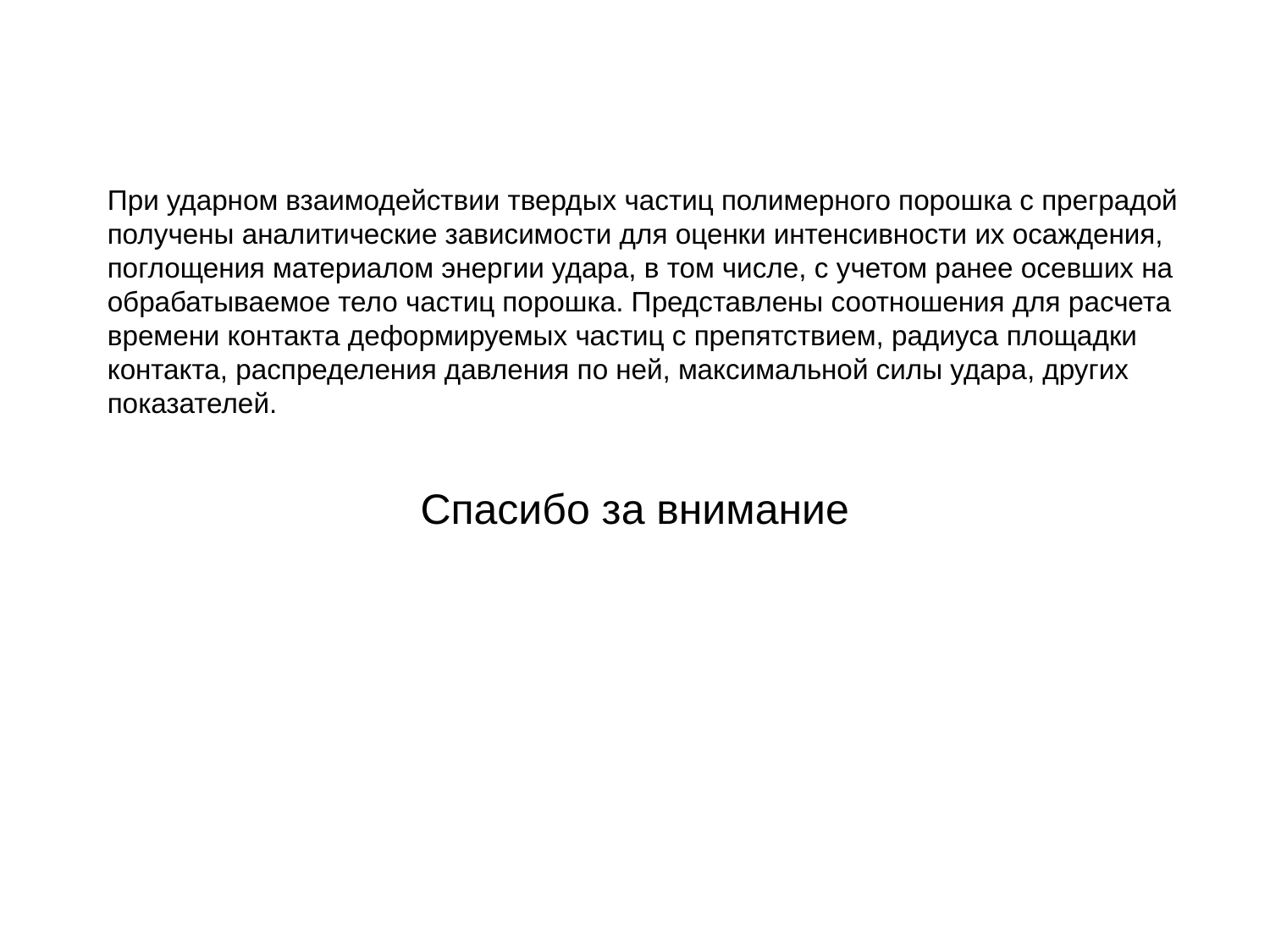

При ударном взаимодействии твердых частиц полимерного порошка с преградой получены аналитические зависимости для оценки интенсивности их осаждения, поглощения материалом энергии удара, в том числе, с учетом ранее осевших на обрабатываемое тело частиц порошка. Представлены соотношения для расчета времени контакта деформируемых частиц с препятствием, радиуса площадки контакта, распределения давления по ней, максимальной силы удара, других показателей.

Спасибо за внимание